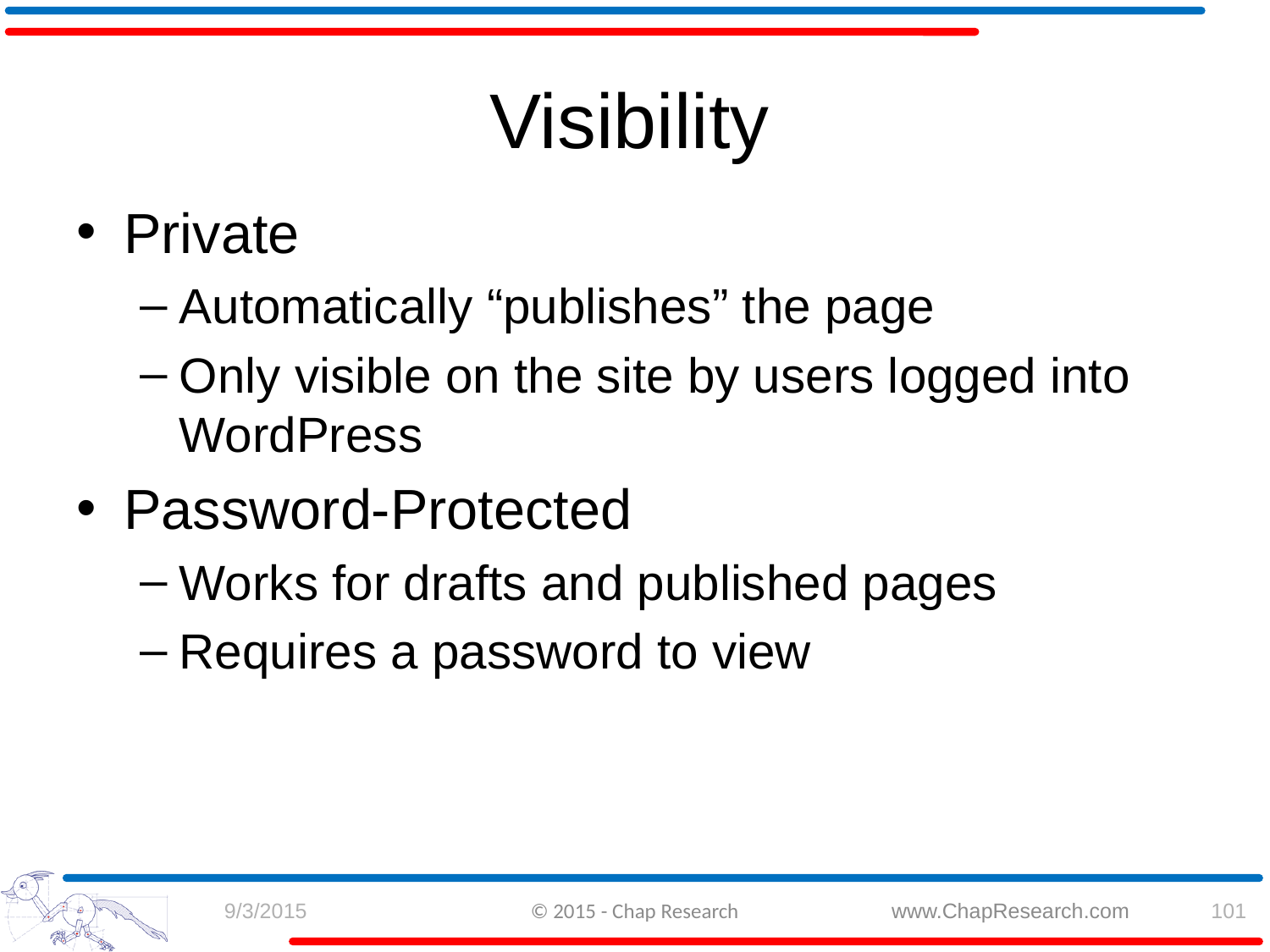

# Visibility
Private
Automatically “publishes” the page
Only visible on the site by users logged into WordPress
Password-Protected
Works for drafts and published pages
Requires a password to view
9/3/2015
© 2015 - Chap Research
101